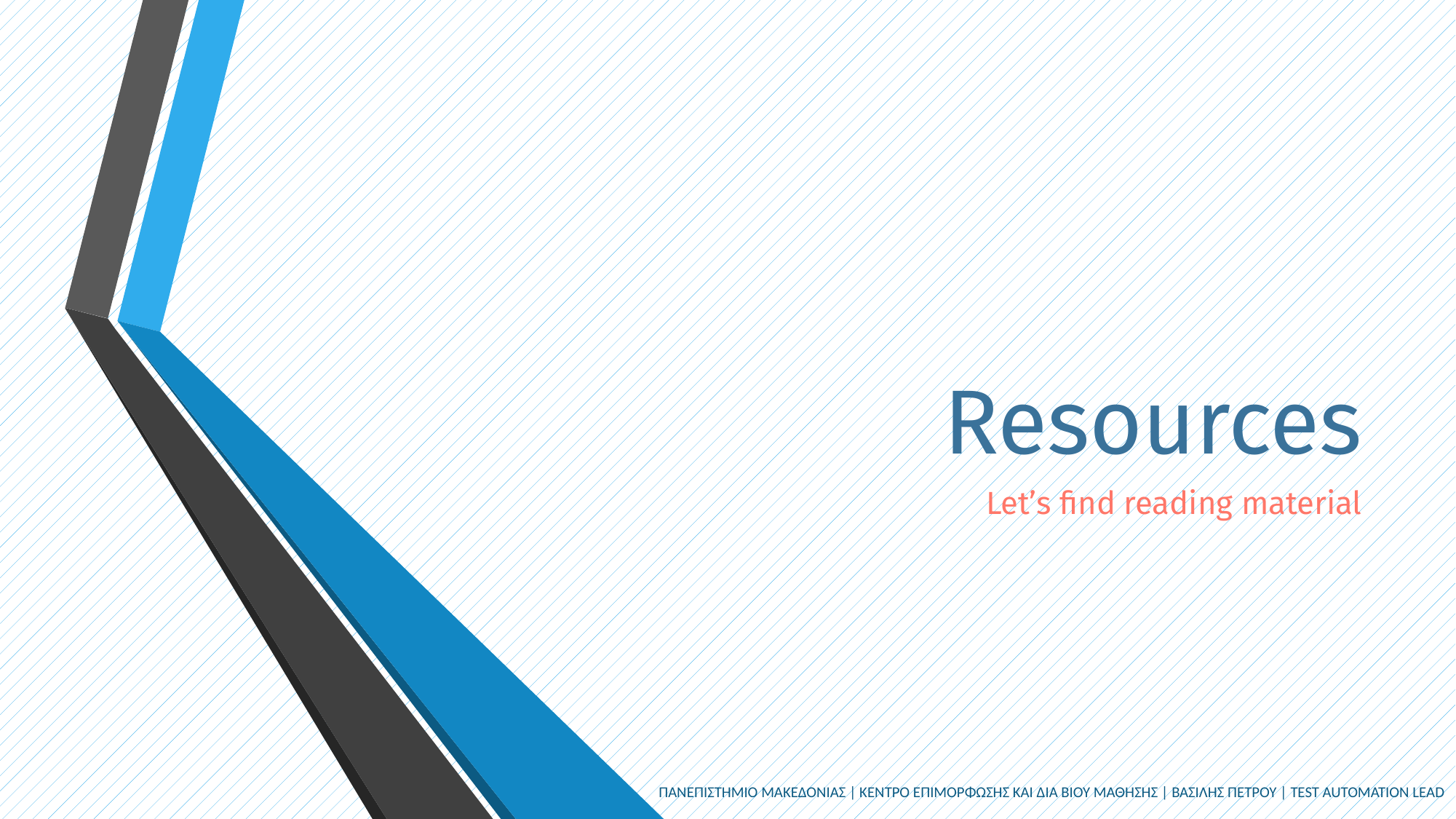

# Resources
Let’s find reading material

πανεπιστημιο μακεδονιασ | Κεντρο επιμορφωσησ και δια βιου μαθησησ | βασιλησ πετρου | TEST AUTOMATION LEAD